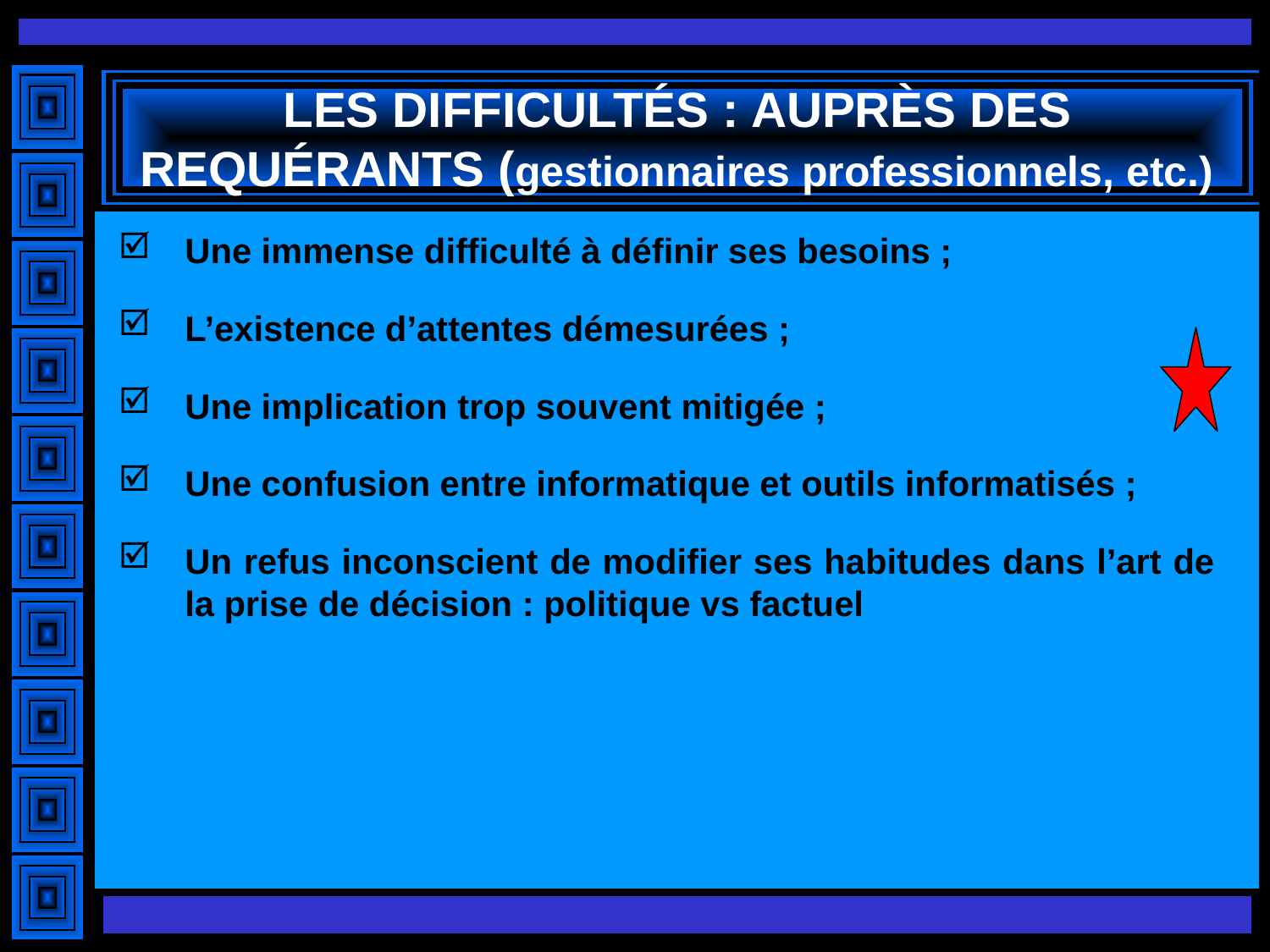

# LES DIFFICULTÉS : AUPRÈS DES REQUÉRANTS (gestionnaires professionnels, etc.)
Une immense difficulté à définir ses besoins ;
L’existence d’attentes démesurées ;
Une implication trop souvent mitigée ;
Une confusion entre informatique et outils informatisés ;
Un refus inconscient de modifier ses habitudes dans l’art de la prise de décision : politique vs factuel